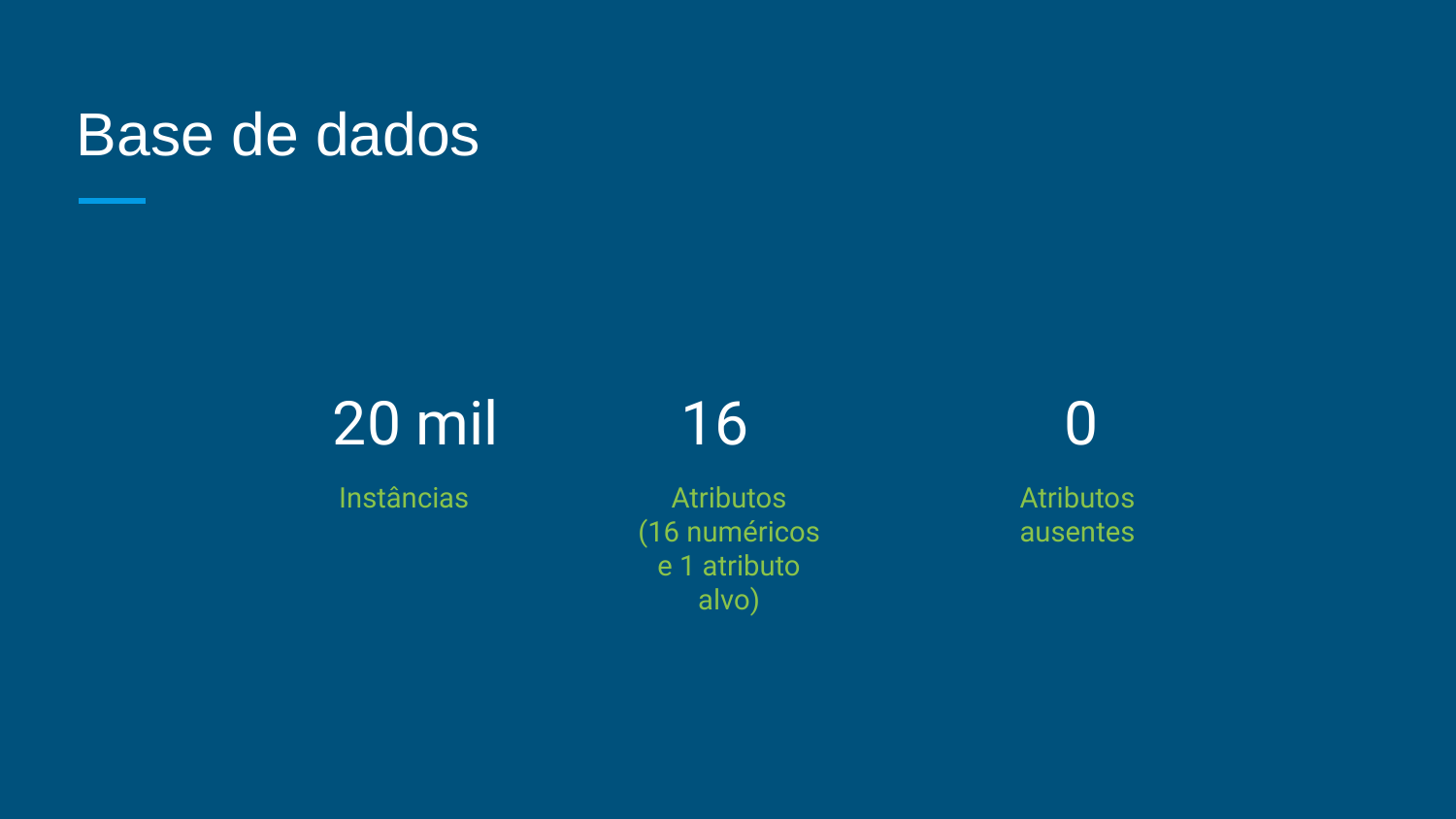

# Base de dados
20 mil
16
0
Instâncias
Atributos
(16 numéricos e 1 atributo alvo)

Atributos ausentes